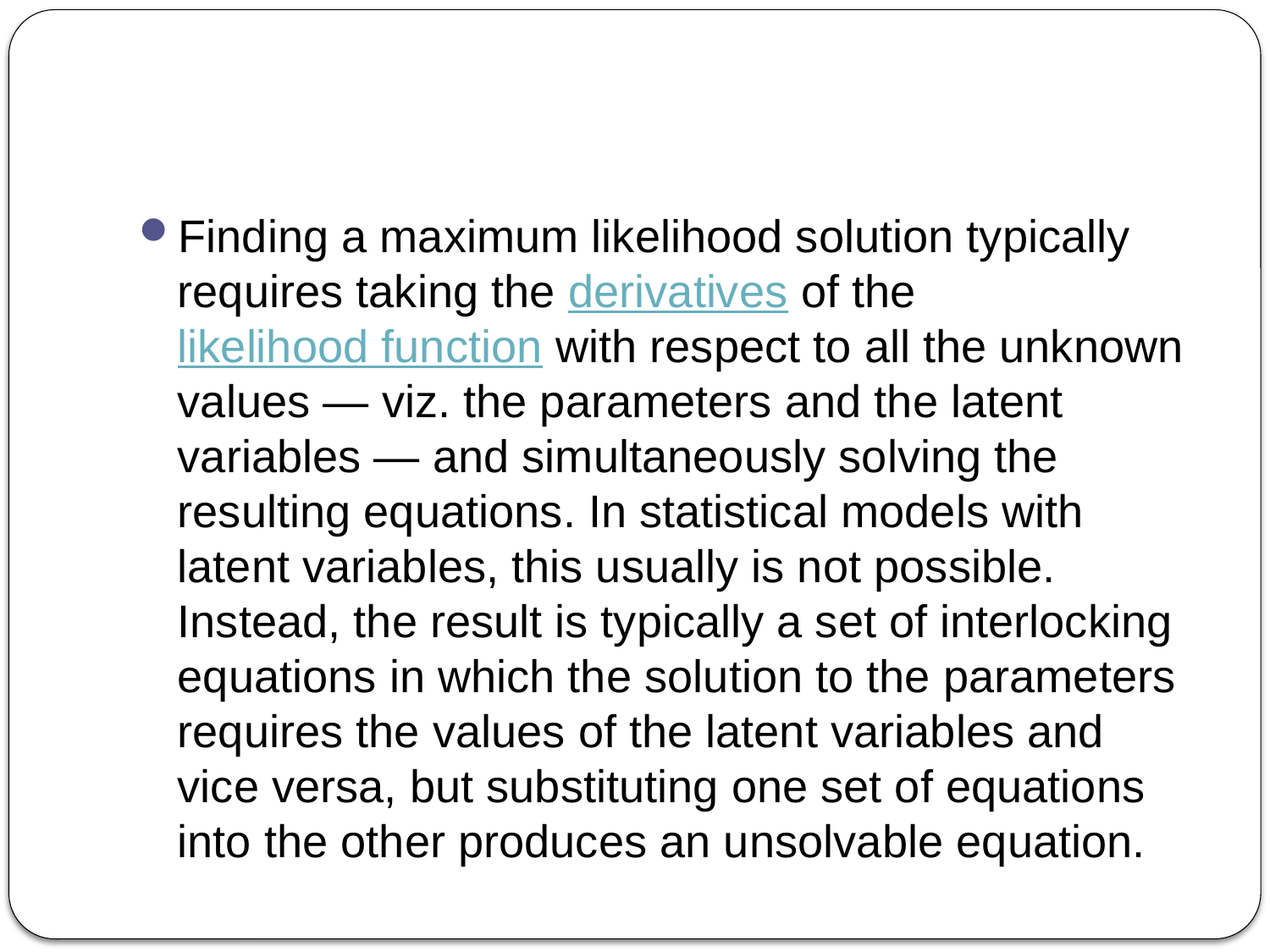

#
Finding a maximum likelihood solution typically requires taking the derivatives of the likelihood function with respect to all the unknown values — viz. the parameters and the latent variables — and simultaneously solving the resulting equations. In statistical models with latent variables, this usually is not possible. Instead, the result is typically a set of interlocking equations in which the solution to the parameters requires the values of the latent variables and vice versa, but substituting one set of equations into the other produces an unsolvable equation.